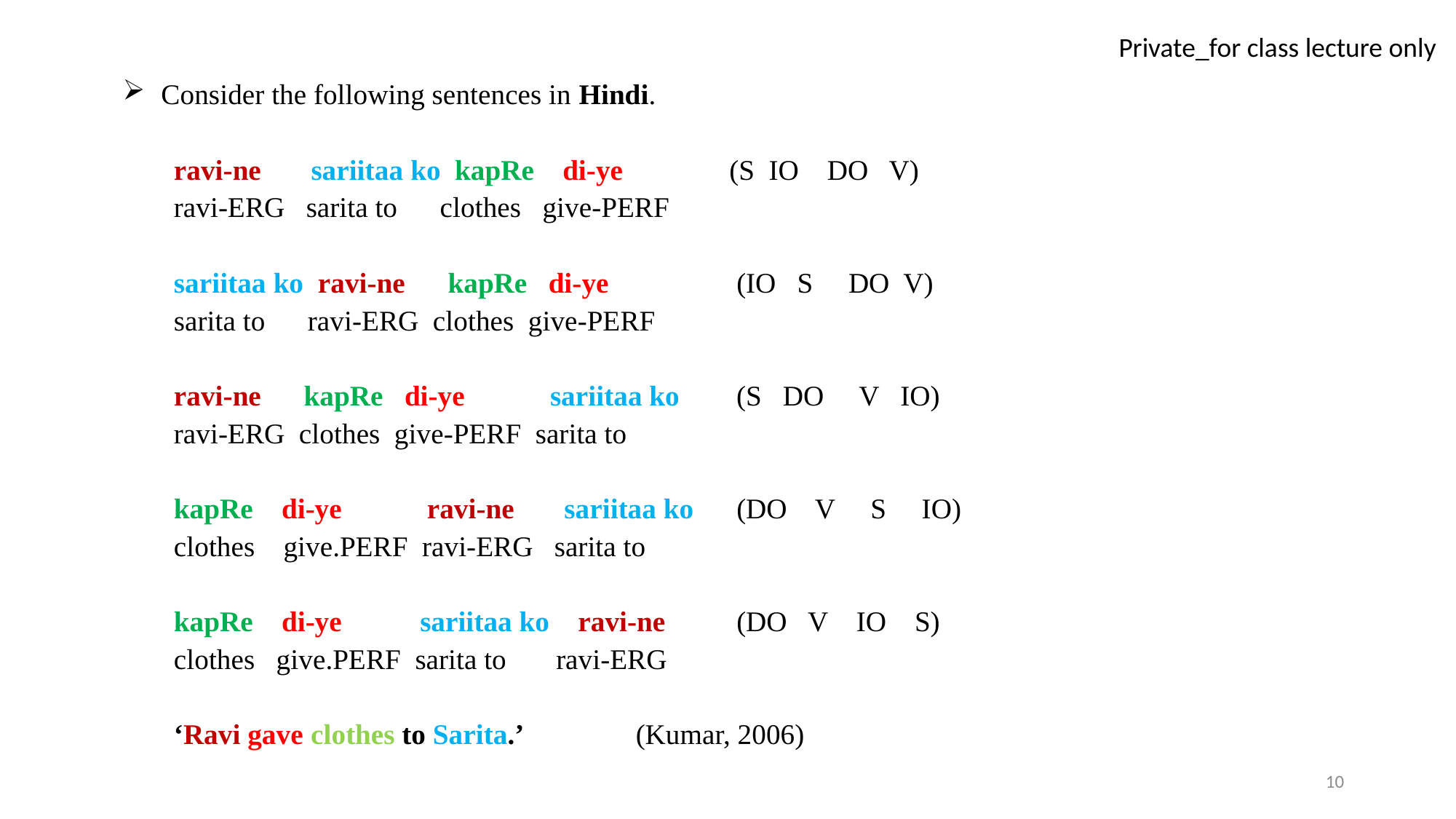

Consider the following sentences in Hindi.

ravi-ne       sariitaa ko  kapRe    di-ye               (S  IO    DO   V)
ravi-ERG   sarita to      clothes   give-PERF

sariitaa ko  ravi-ne      kapRe   di-ye                  (IO   S     DO  V)
sarita to      ravi-ERG  clothes  give-PERF

ravi-ne      kapRe   di-ye            sariitaa ko        (S   DO     V   IO)
ravi-ERG  clothes  give-PERF  sarita to

kapRe    di-ye            ravi-ne       sariitaa ko      (DO    V     S     IO)
clothes    give.PERF  ravi-ERG   sarita to

kapRe    di-ye           sariitaa ko    ravi-ne          (DO   V    IO    S)
clothes   give.PERF  sarita to       ravi-ERG

‘Ravi gave clothes to Sarita.’                (Kumar, 2006)

10